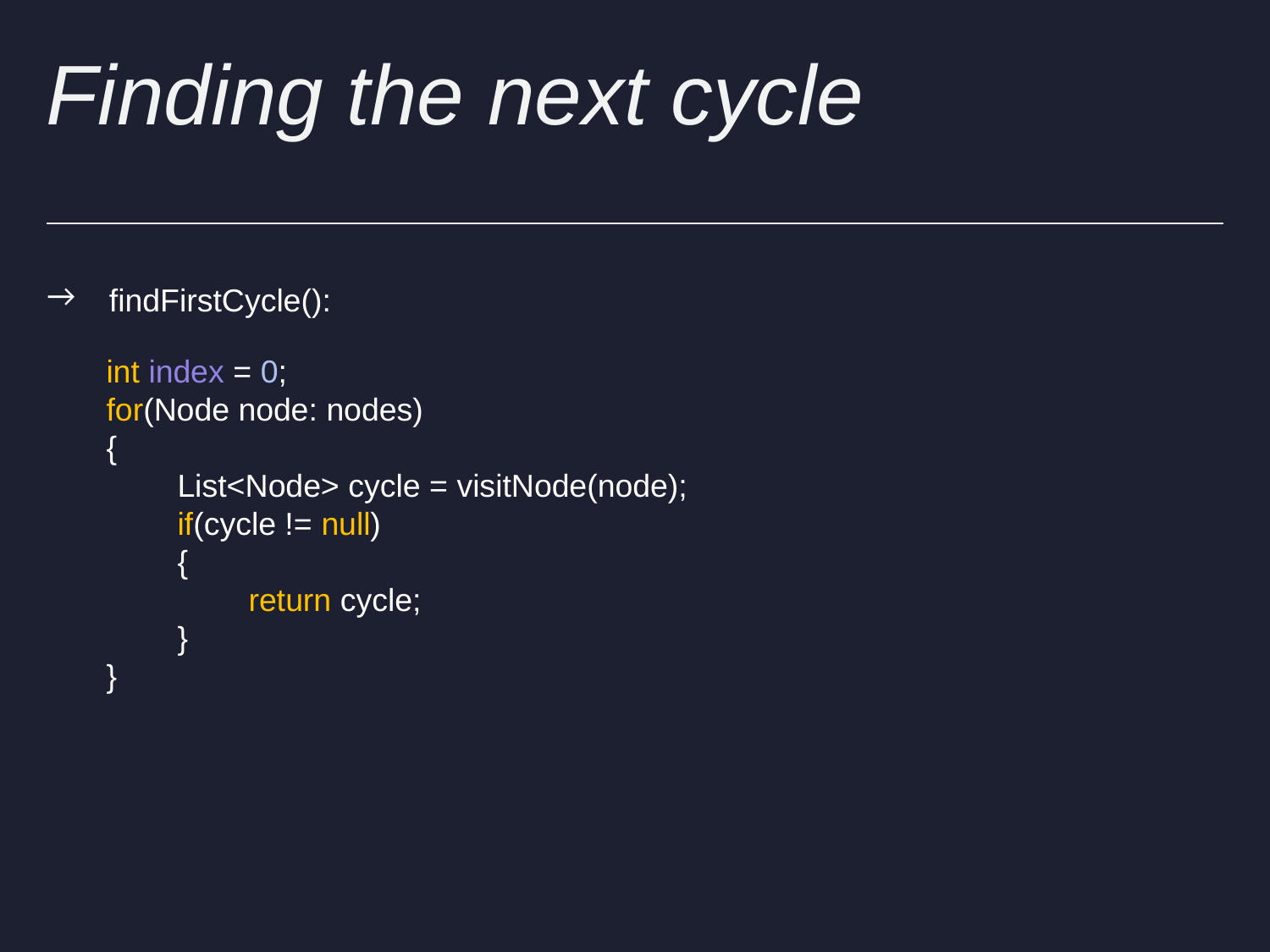

# Finding the next cycle
findFirstCycle():
int index = 0;
for(Node node: nodes)
{
        List<Node> cycle = visitNode(node);
        if(cycle != null)
        {
                return cycle;
        }
}